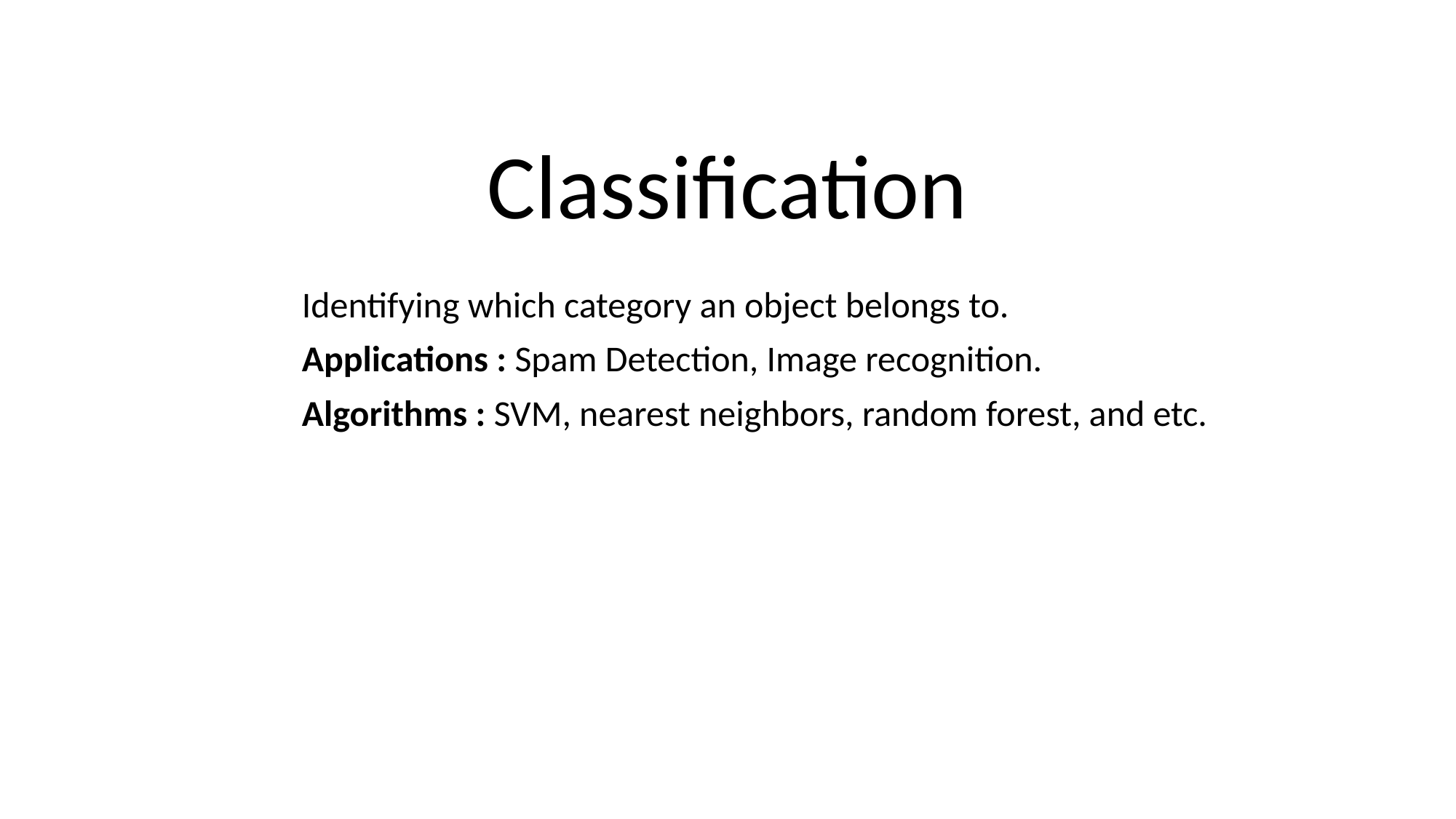

# Classification
	Identifying which category an object belongs to.
	Applications : Spam Detection, Image recognition.
	Algorithms : SVM, nearest neighbors, random forest, and etc.